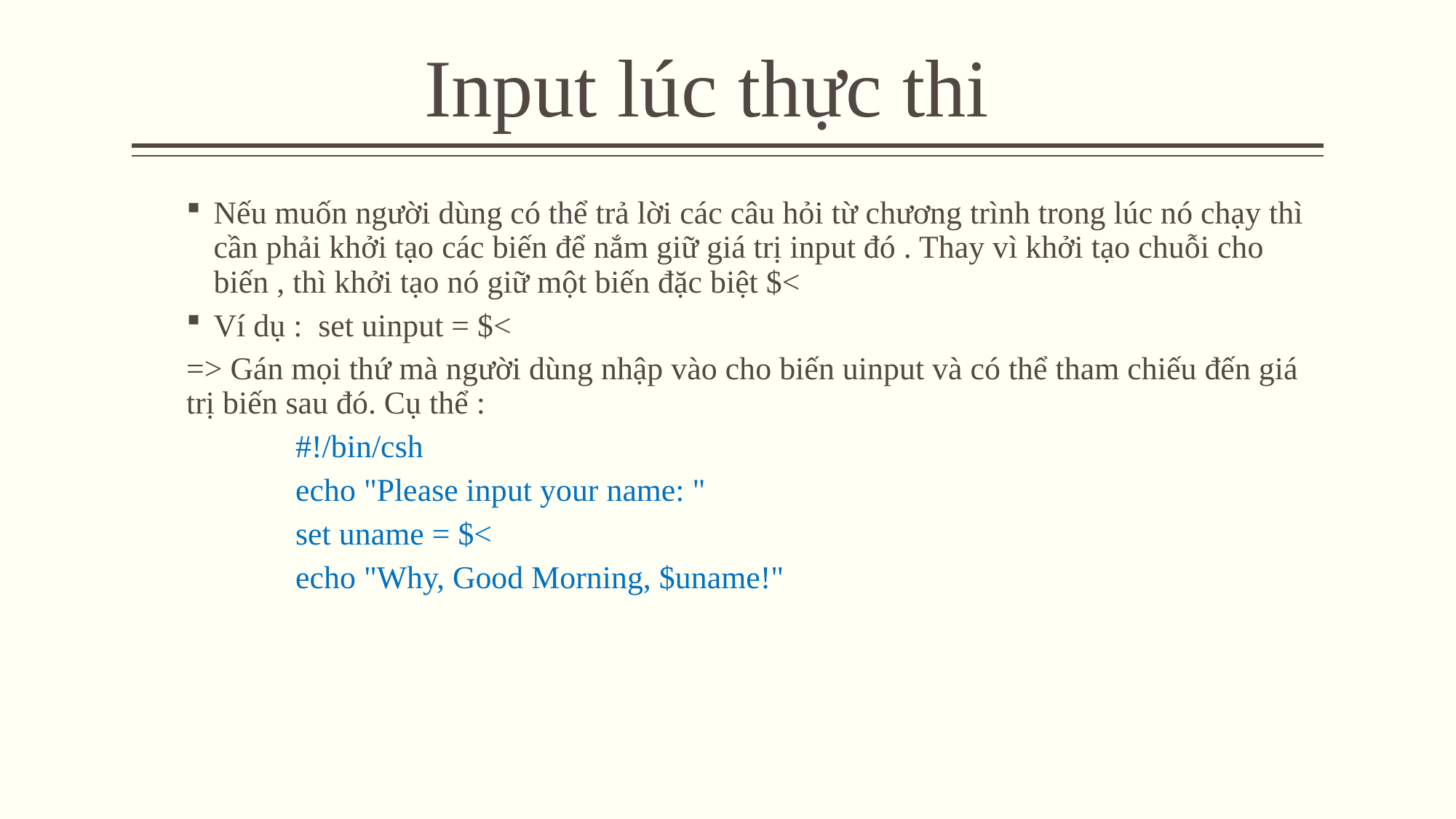

# Input lúc thực thi
Nếu muốn người dùng có thể trả lời các câu hỏi từ chương trình trong lúc nó chạy thì cần phải khởi tạo các biến để nắm giữ giá trị input đó . Thay vì khởi tạo chuỗi cho biến , thì khởi tạo nó giữ một biến đặc biệt $<
Ví dụ :  set uinput = $<
=> Gán mọi thứ mà người dùng nhập vào cho biến uinput và có thể tham chiếu đến giá trị biến sau đó. Cụ thể :
	#!/bin/csh
	echo "Please input your name: "
	set uname = $<
	echo "Why, Good Morning, $uname!"